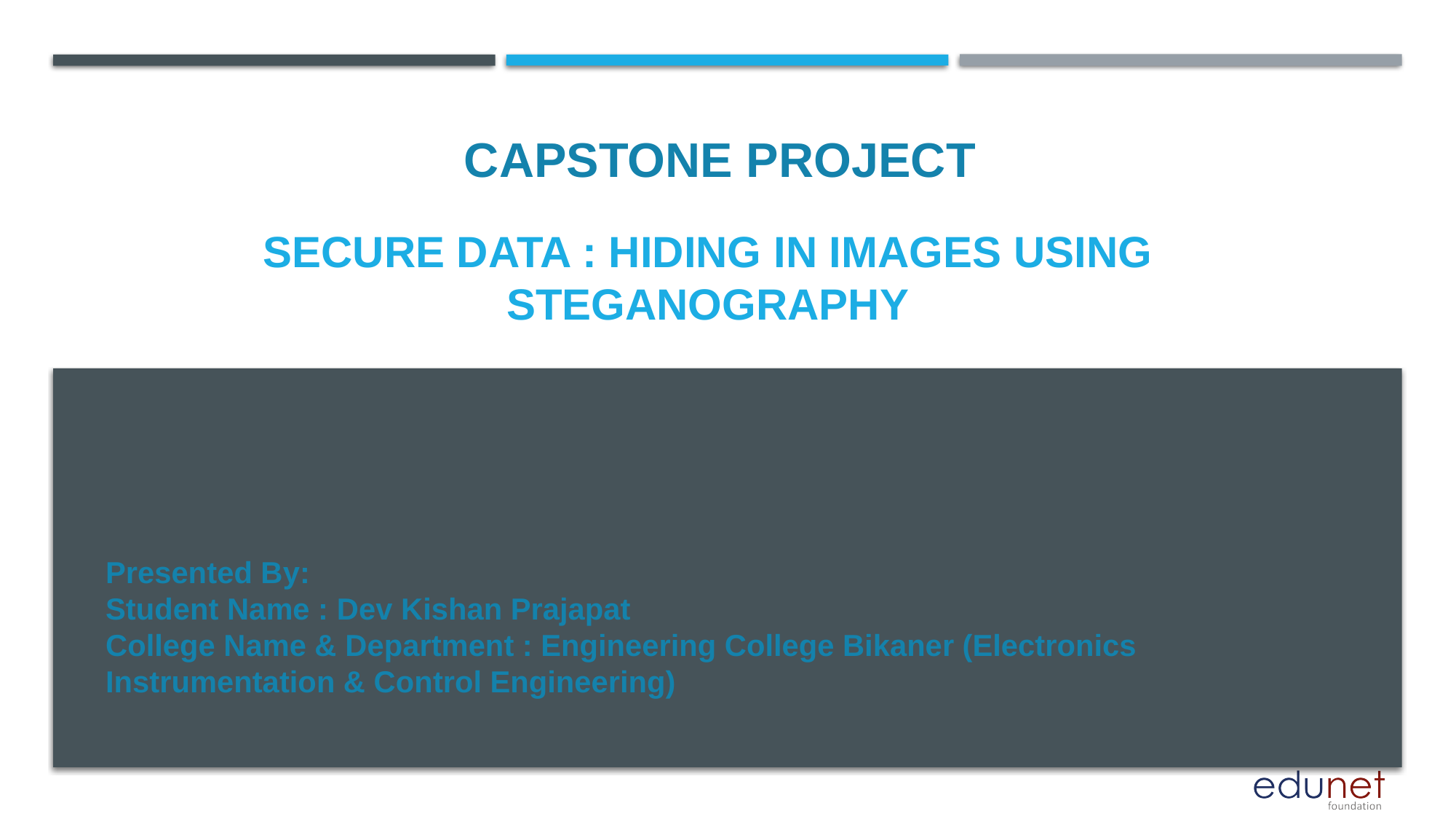

CAPSTONE PROJECT
# Secure data : hiding in images using steganography
Presented By:
Student Name : Dev Kishan Prajapat
College Name & Department : Engineering College Bikaner (Electronics Instrumentation & Control Engineering)